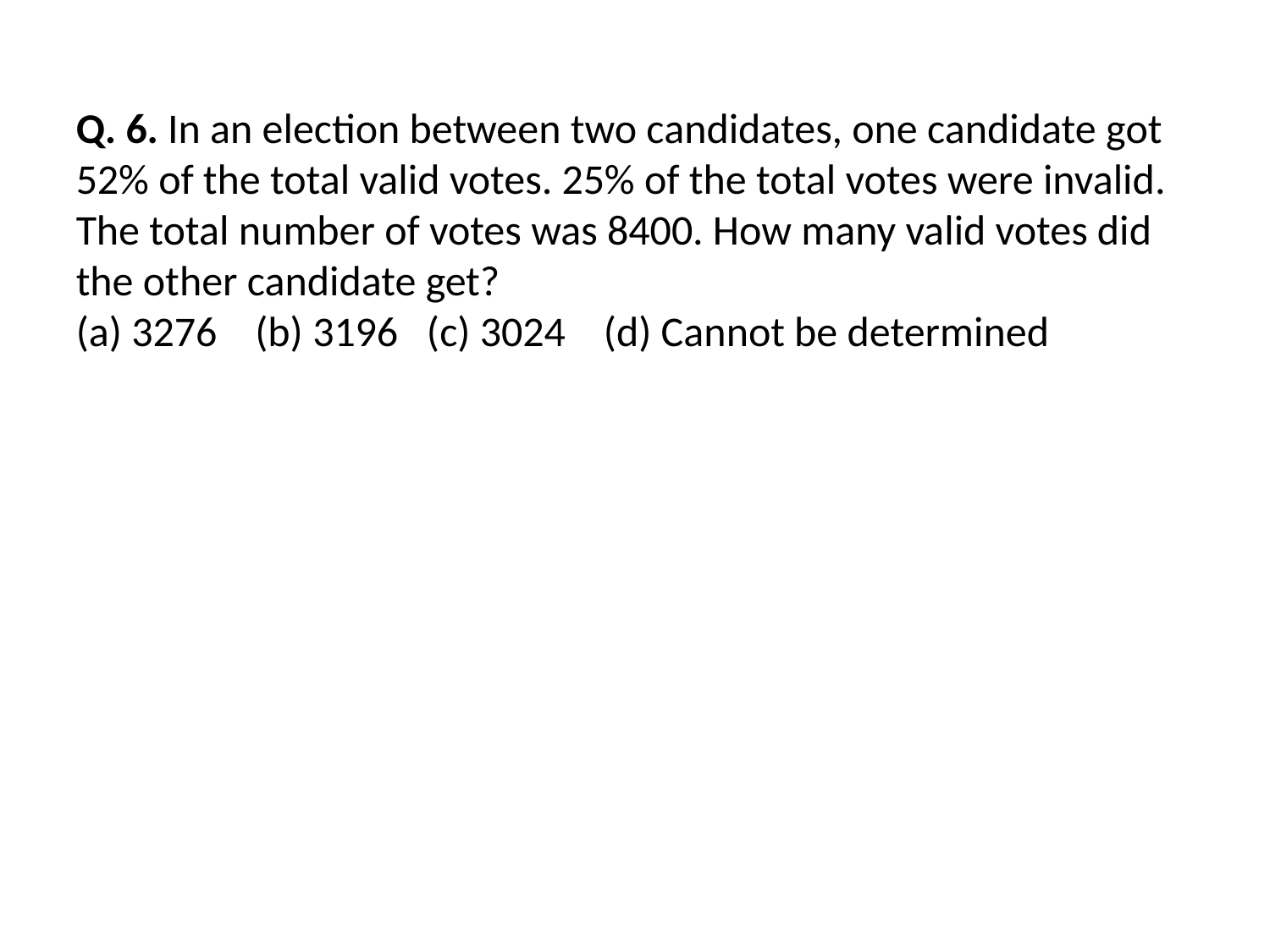

Q. 6. In an election between two candidates, one candidate got 52% of the total valid votes. 25% of the total votes were invalid. The total number of votes was 8400. How many valid votes did the other candidate get?
(a) 3276    (b) 3196   (c) 3024    (d) Cannot be determined